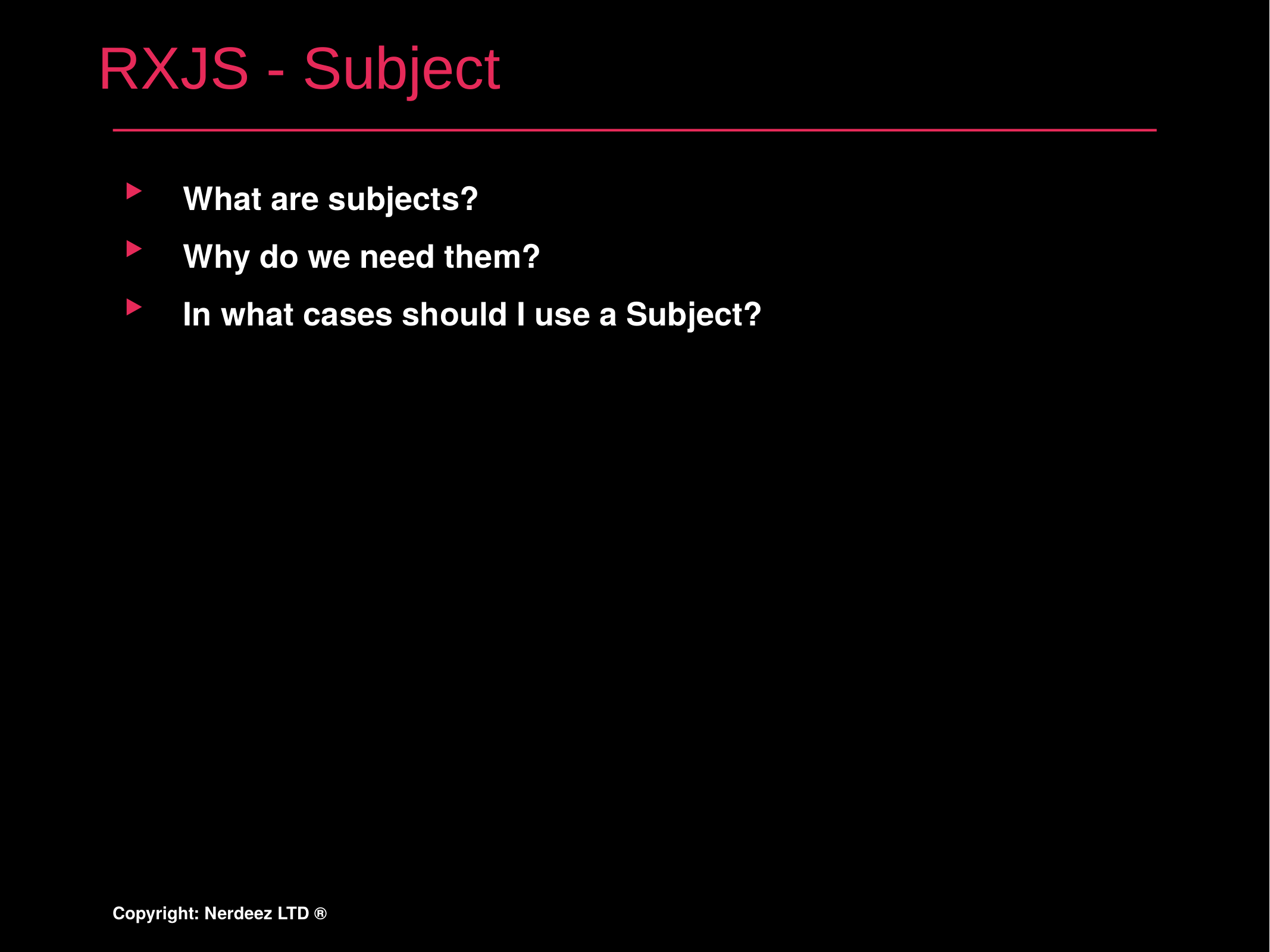

# RXJS - Subject

What are subjects?
Why do we need them?
In what cases should I use a Subject?

Copyright: Nerdeez LTD ®